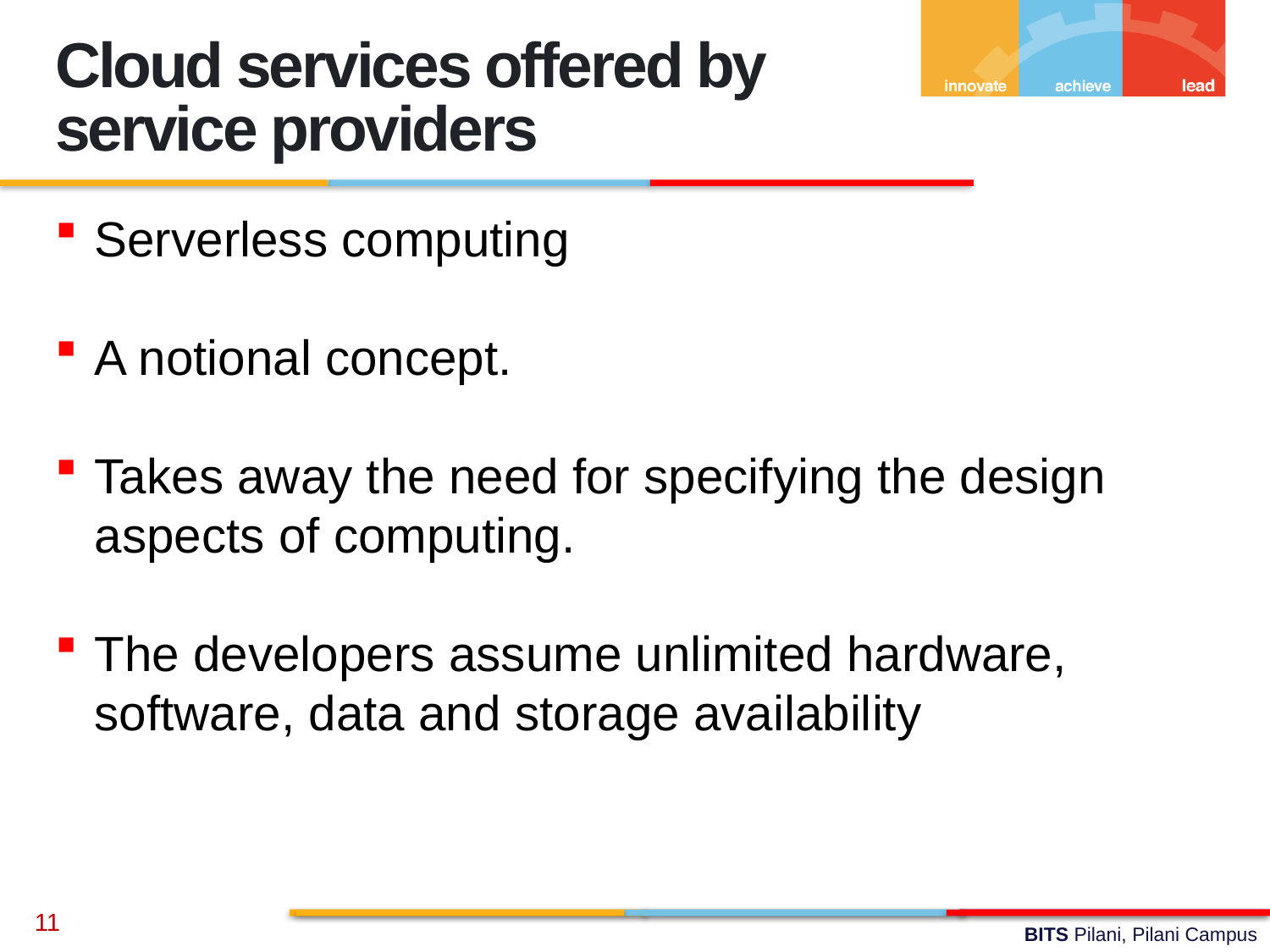

Cloud services offered by service providers
Serverless computing

A notional concept.

Takes away the need for specifying the design aspects of computing.

The developers assume unlimited hardware, software, data and storage availability
11